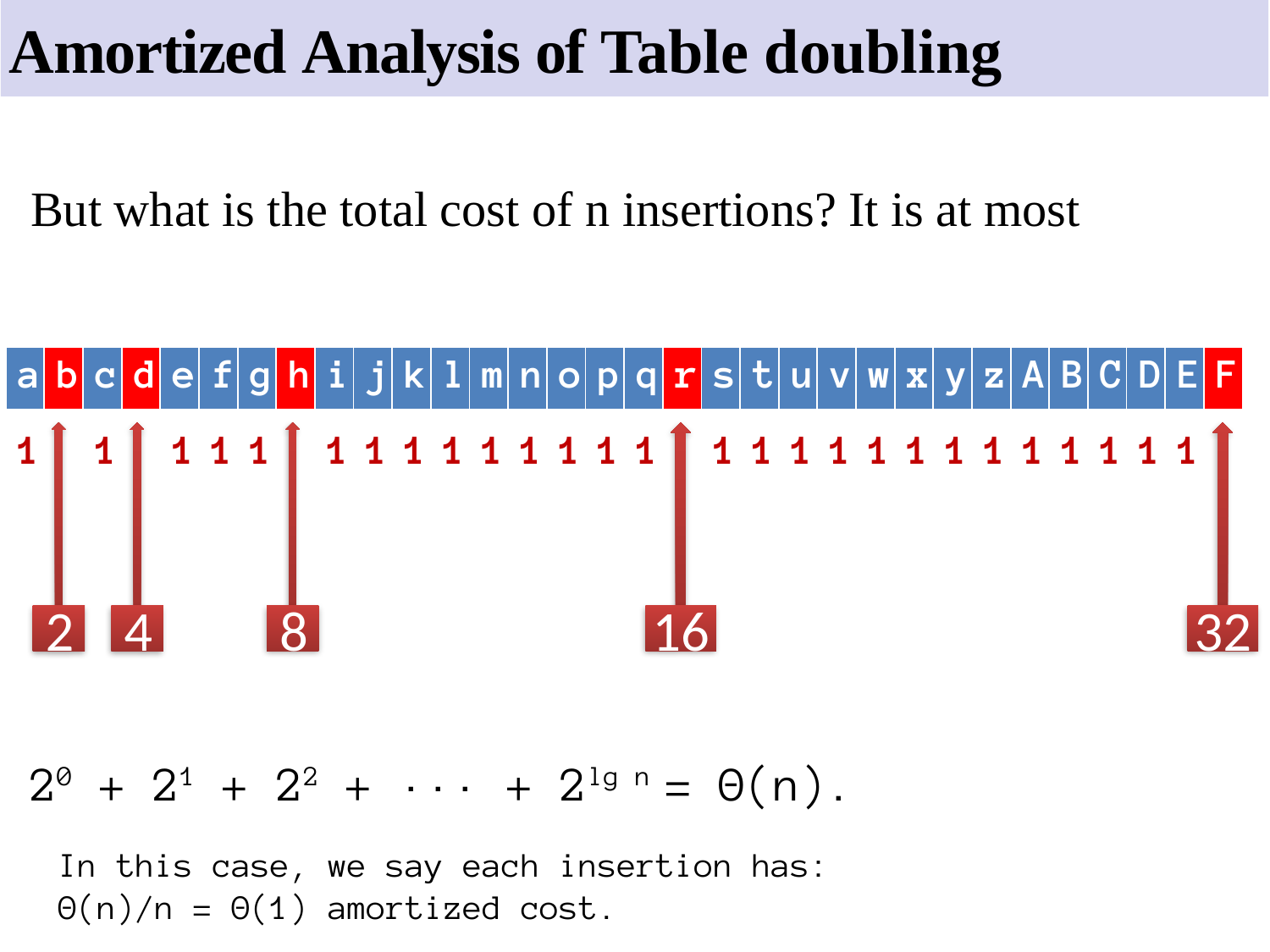

# Amortized Analysis of Table doubling
But what is the total cost of n insertions? It is at most
| a | b | c | d | e | f | g | h | i | j | k | l | m | n | o | p | q | r | s | t | u | v | w | x | y | z | A | B | C | D | E | F |
| --- | --- | --- | --- | --- | --- | --- | --- | --- | --- | --- | --- | --- | --- | --- | --- | --- | --- | --- | --- | --- | --- | --- | --- | --- | --- | --- | --- | --- | --- | --- | --- |

2

4

16

32

8
| 1 |  | 1 |  | 1 | 1 | 1 |  | 1 | 1 | 1 | 1 | 1 | 1 | 1 | 1 | 1 |  | 1 | 1 | 1 | 1 | 1 | 1 | 1 | 1 | 1 | 1 | 1 | 1 | 1 |  |
| --- | --- | --- | --- | --- | --- | --- | --- | --- | --- | --- | --- | --- | --- | --- | --- | --- | --- | --- | --- | --- | --- | --- | --- | --- | --- | --- | --- | --- | --- | --- | --- |
20 + 21 + 22 + ··· + 2lg n = Θ(n).
In this case, we say each insertion has:
Θ(n)/n = Θ(1) amortized cost.